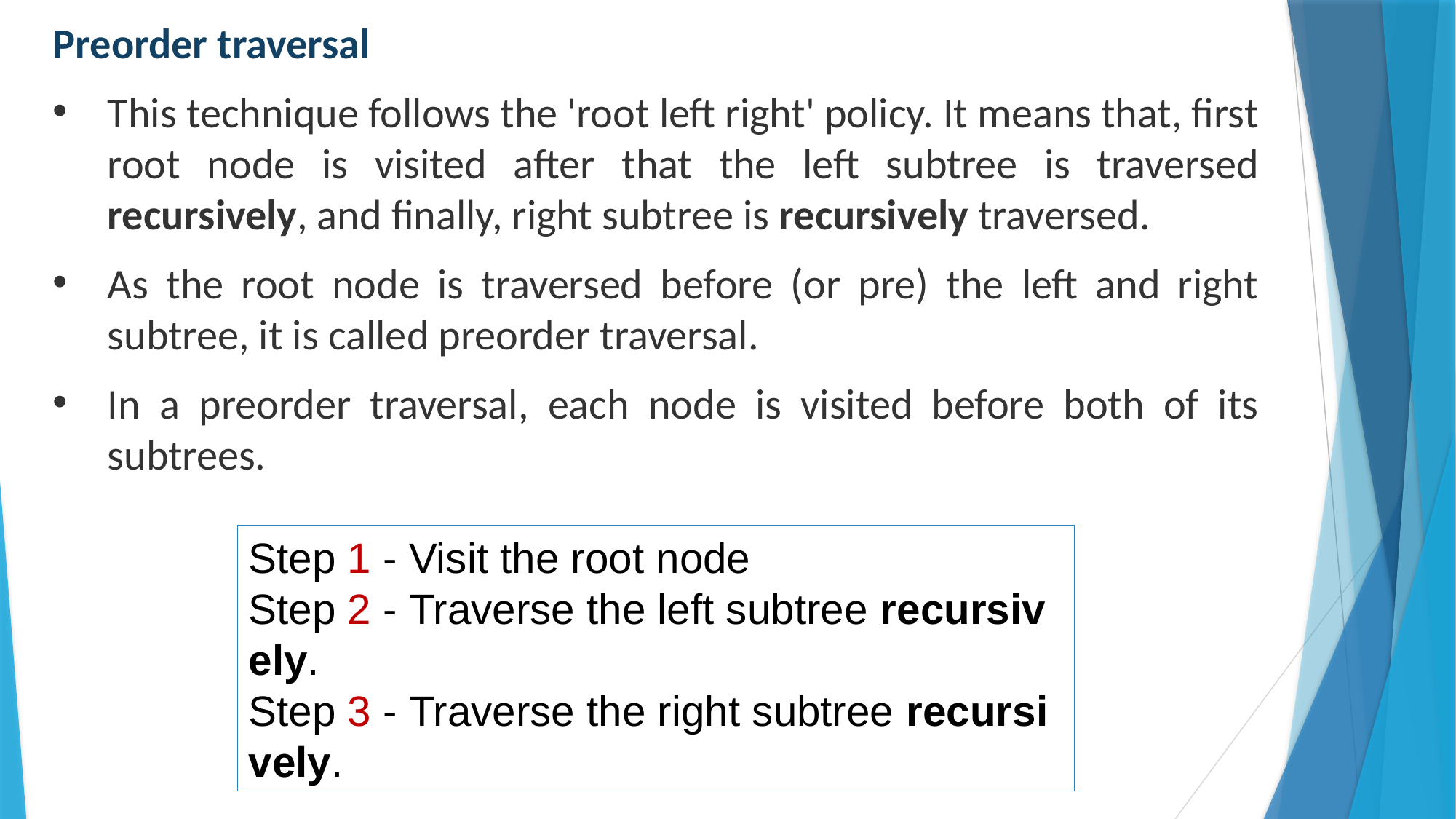

Preorder traversal
This technique follows the 'root left right' policy. It means that, first root node is visited after that the left subtree is traversed recursively, and finally, right subtree is recursively traversed.
As the root node is traversed before (or pre) the left and right subtree, it is called preorder traversal.
In a preorder traversal, each node is visited before both of its subtrees.
Step 1 - Visit the root node
Step 2 - Traverse the left subtree recursively.
Step 3 - Traverse the right subtree recursively.